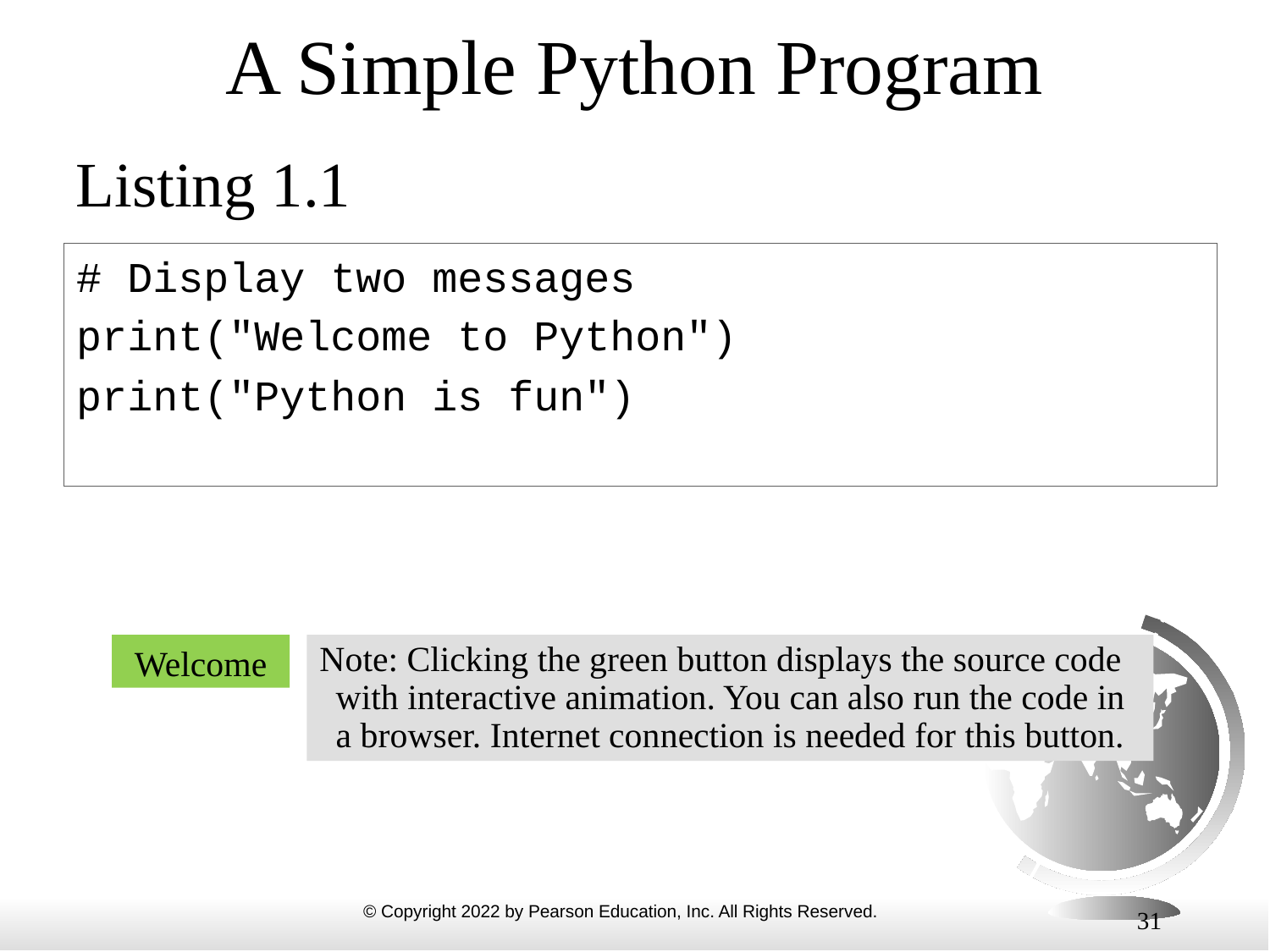

# A Simple Python Program
Listing 1.1
# Display two messages
print("Welcome to Python")
print("Python is fun")
Welcome
Note: Clicking the green button displays the source code with interactive animation. You can also run the code in a browser. Internet connection is needed for this button.
31